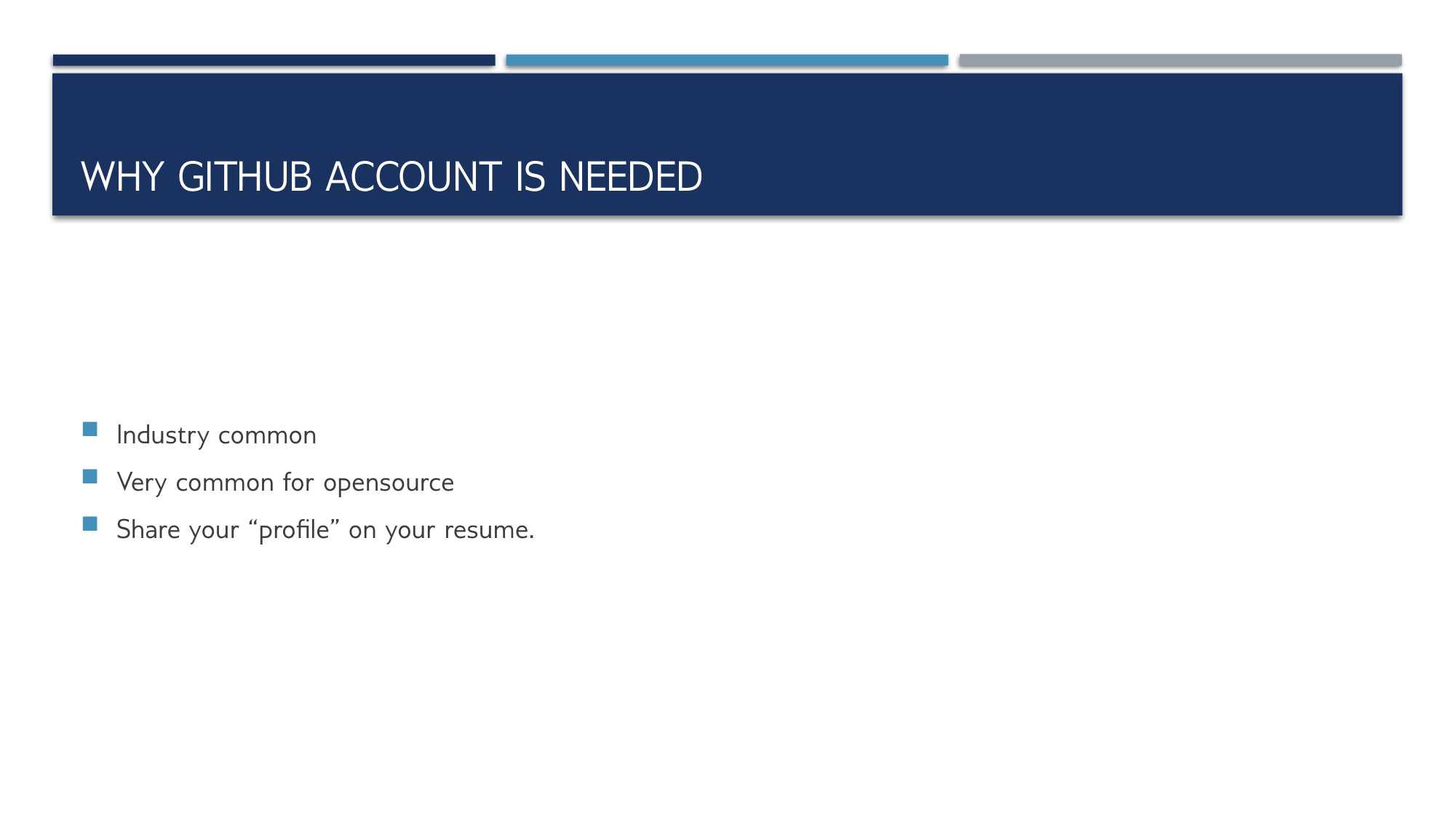

# Why github account is needed
Industry common
Very common for opensource
Share your “profile” on your resume.